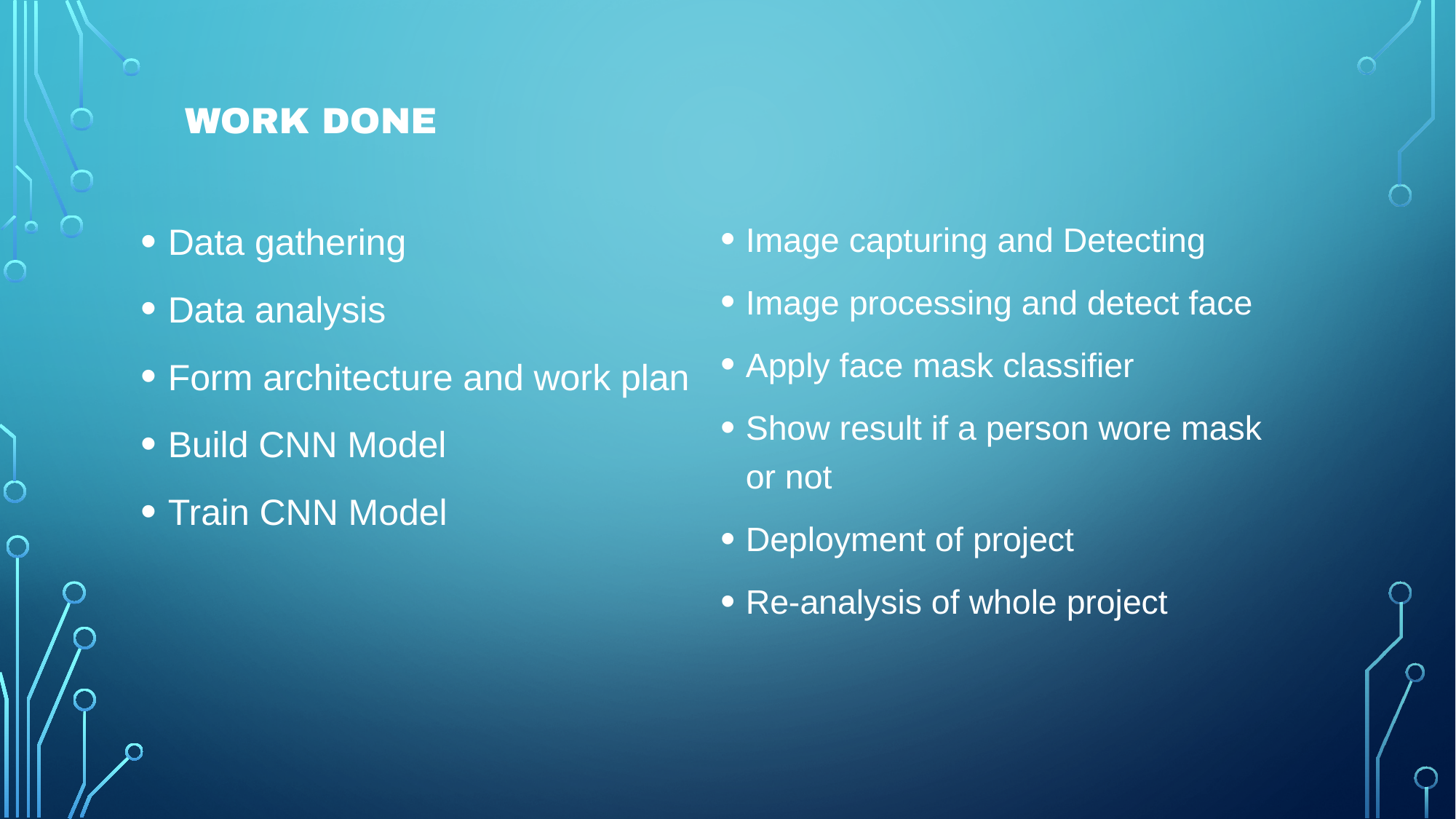

Work done
Data gathering
Data analysis
Form architecture and work plan
Build CNN Model
Train CNN Model
Image capturing and Detecting
Image processing and detect face
Apply face mask classifier
Show result if a person wore mask or not
Deployment of project
Re-analysis of whole project